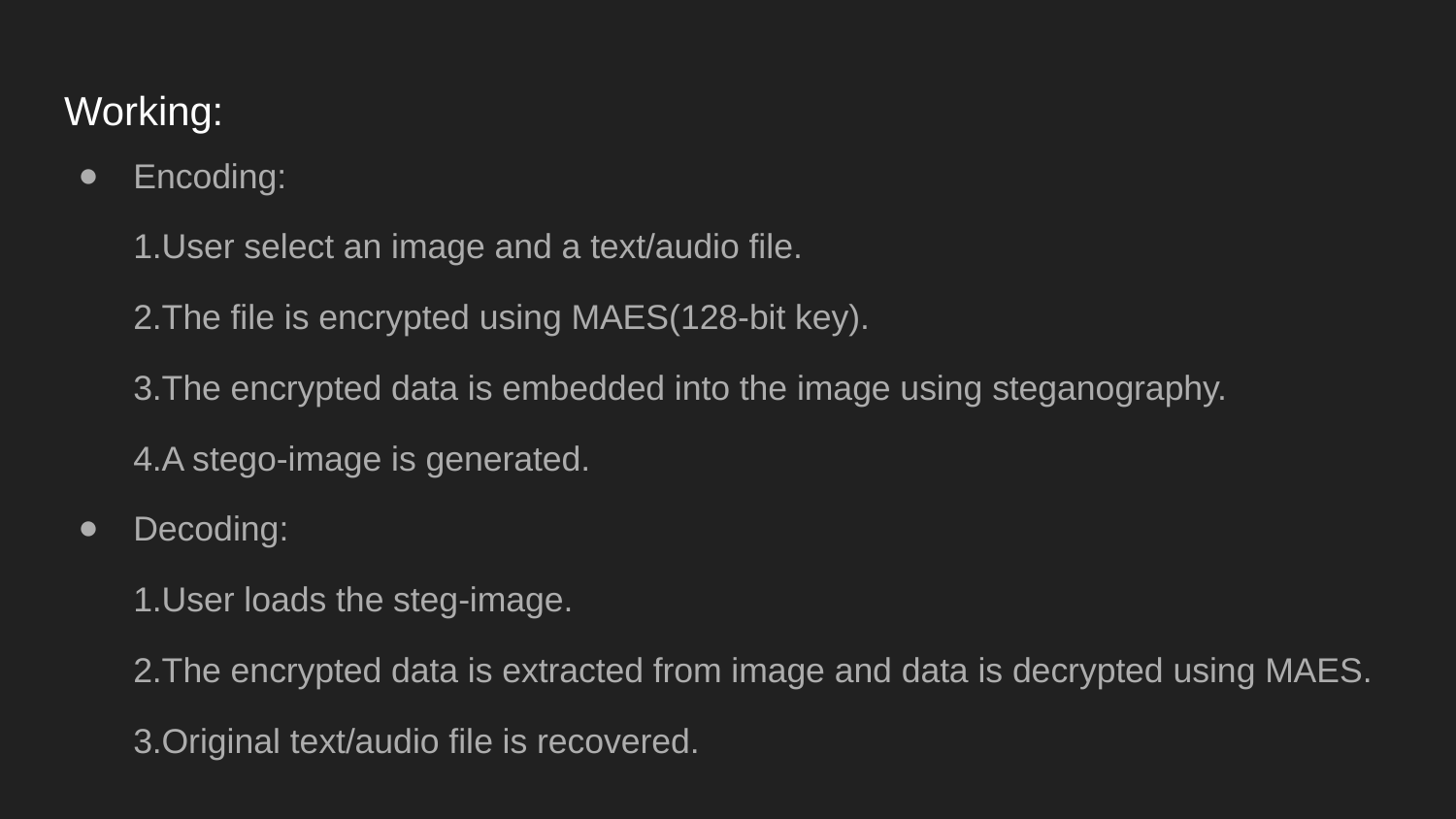

# Working:
Encoding:
1.User select an image and a text/audio file.
2.The file is encrypted using MAES(128-bit key).
3.The encrypted data is embedded into the image using steganography.
4.A stego-image is generated.
Decoding:
1.User loads the steg-image.
2.The encrypted data is extracted from image and data is decrypted using MAES.
3.Original text/audio file is recovered.